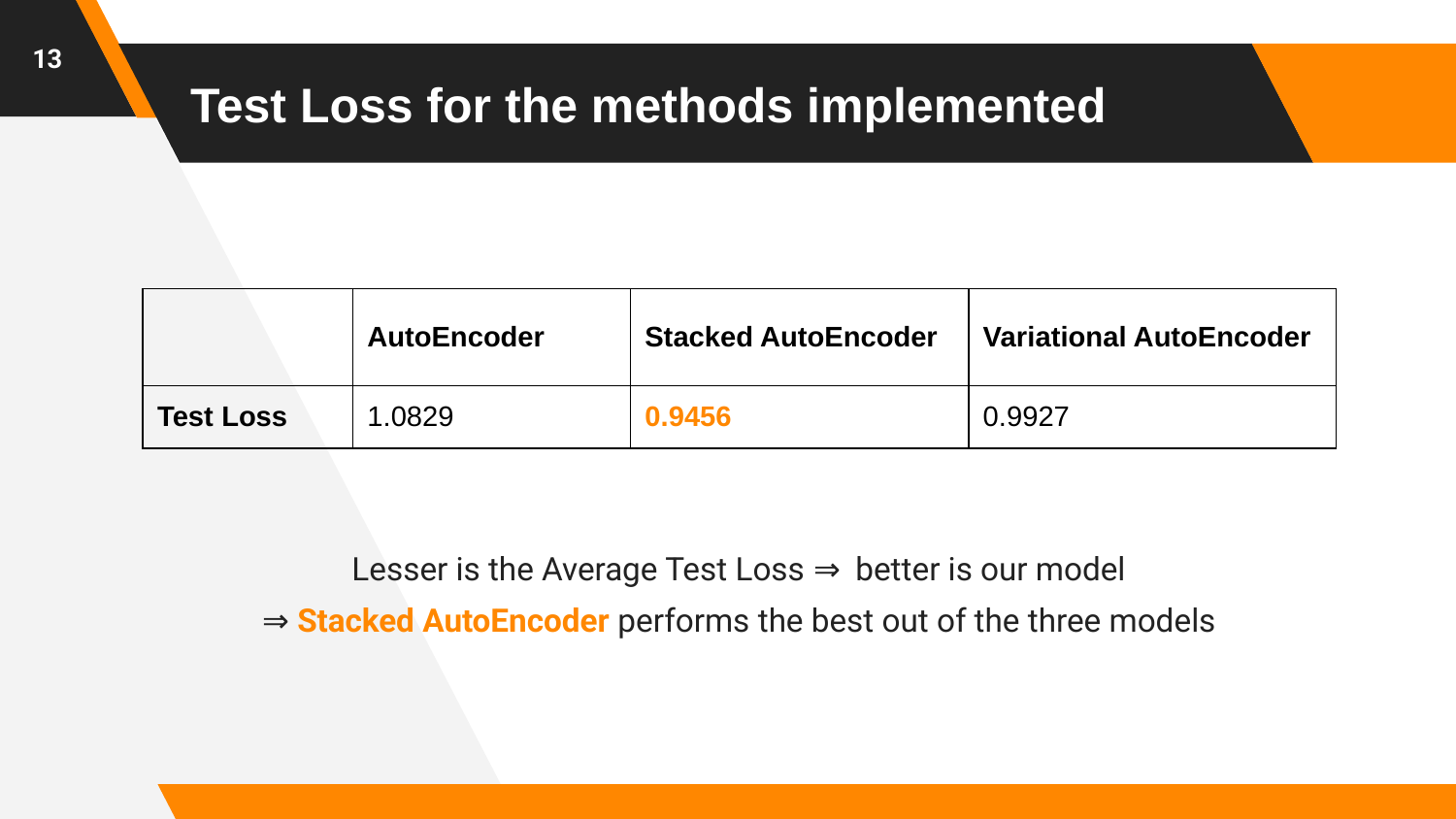

13
# Test Loss for the methods implemented
|  | AutoEncoder | Stacked AutoEncoder | Variational AutoEncoder |
| --- | --- | --- | --- |
| Test Loss | 1.0829 | 0.9456 | 0.9927 |
Lesser is the Average Test Loss ⇒  better is our model
⇒ Stacked AutoEncoder performs the best out of the three models